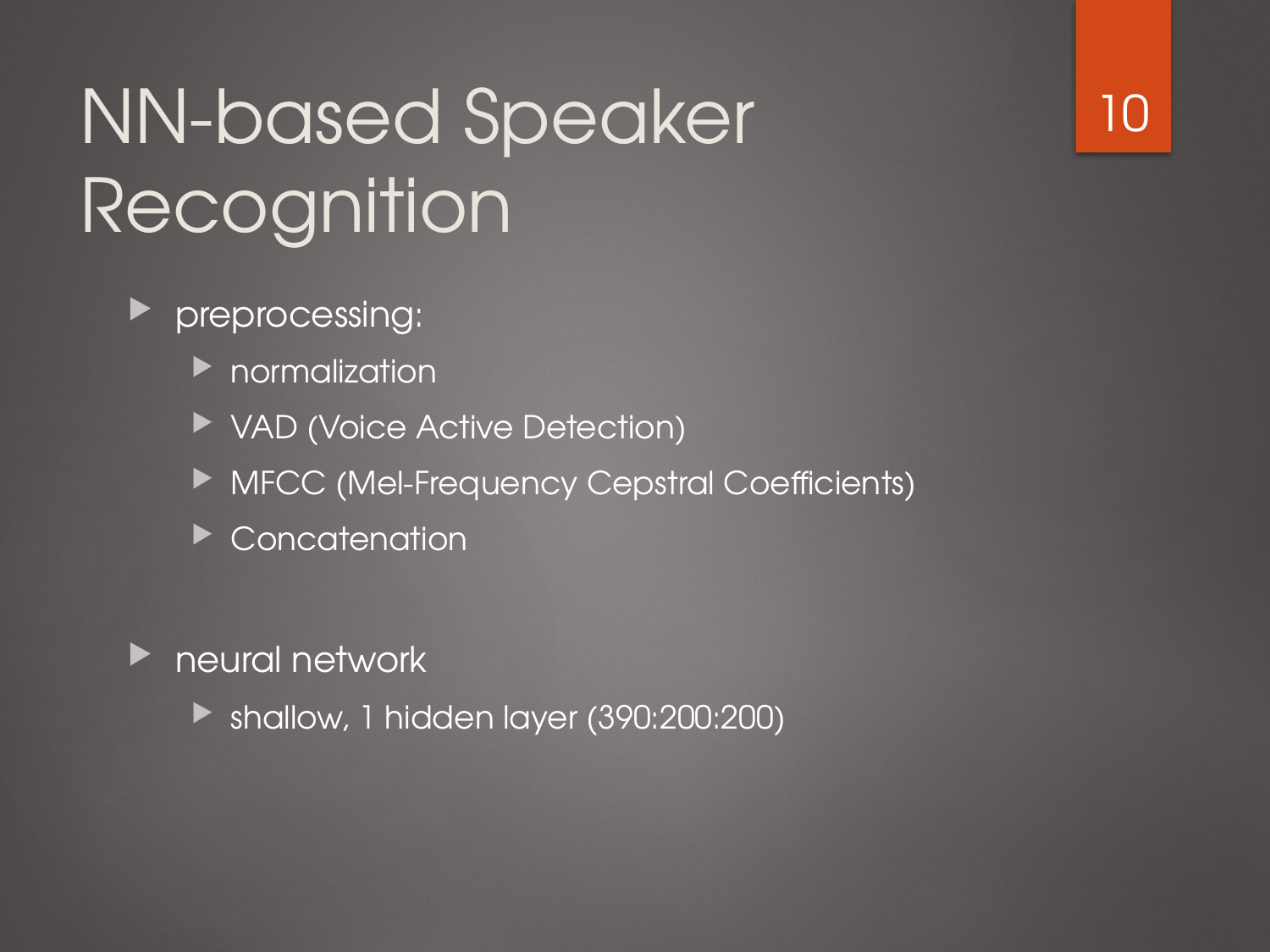

10
# NN-based Speaker Recognition
preprocessing:
normalization
VAD (Voice Active Detection)
MFCC (Mel-Frequency Cepstral Coefficients)
Concatenation

neural network
shallow, 1 hidden layer (390:200:200)